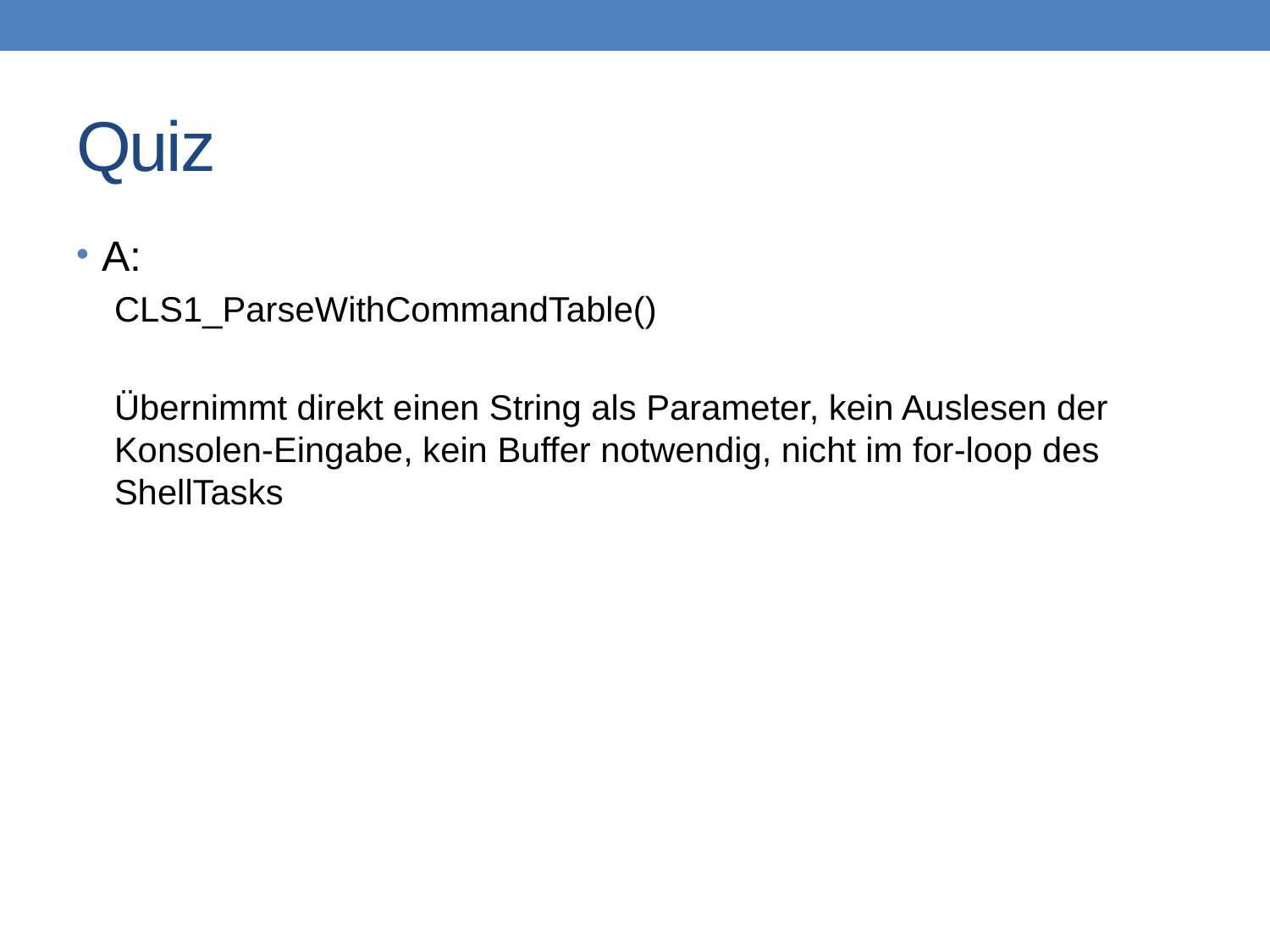

# Quiz
A:
CLS1_ParseWithCommandTable()

Übernimmt direkt einen String als Parameter, kein Auslesen der Konsolen-Eingabe, kein Buffer notwendig, nicht im for-loop des ShellTasks